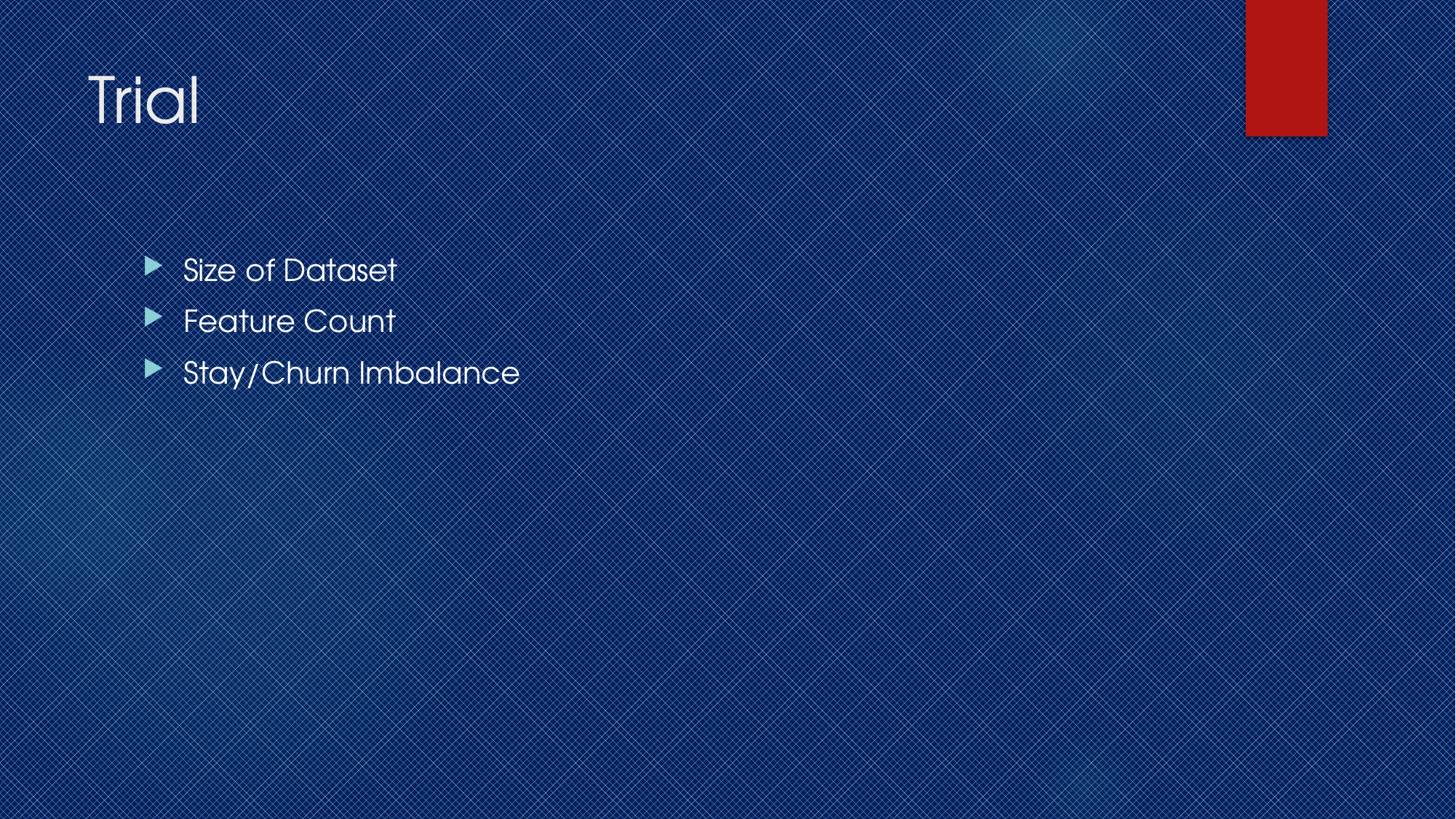

# Trial
Size of Dataset
Feature Count
Stay/Churn Imbalance